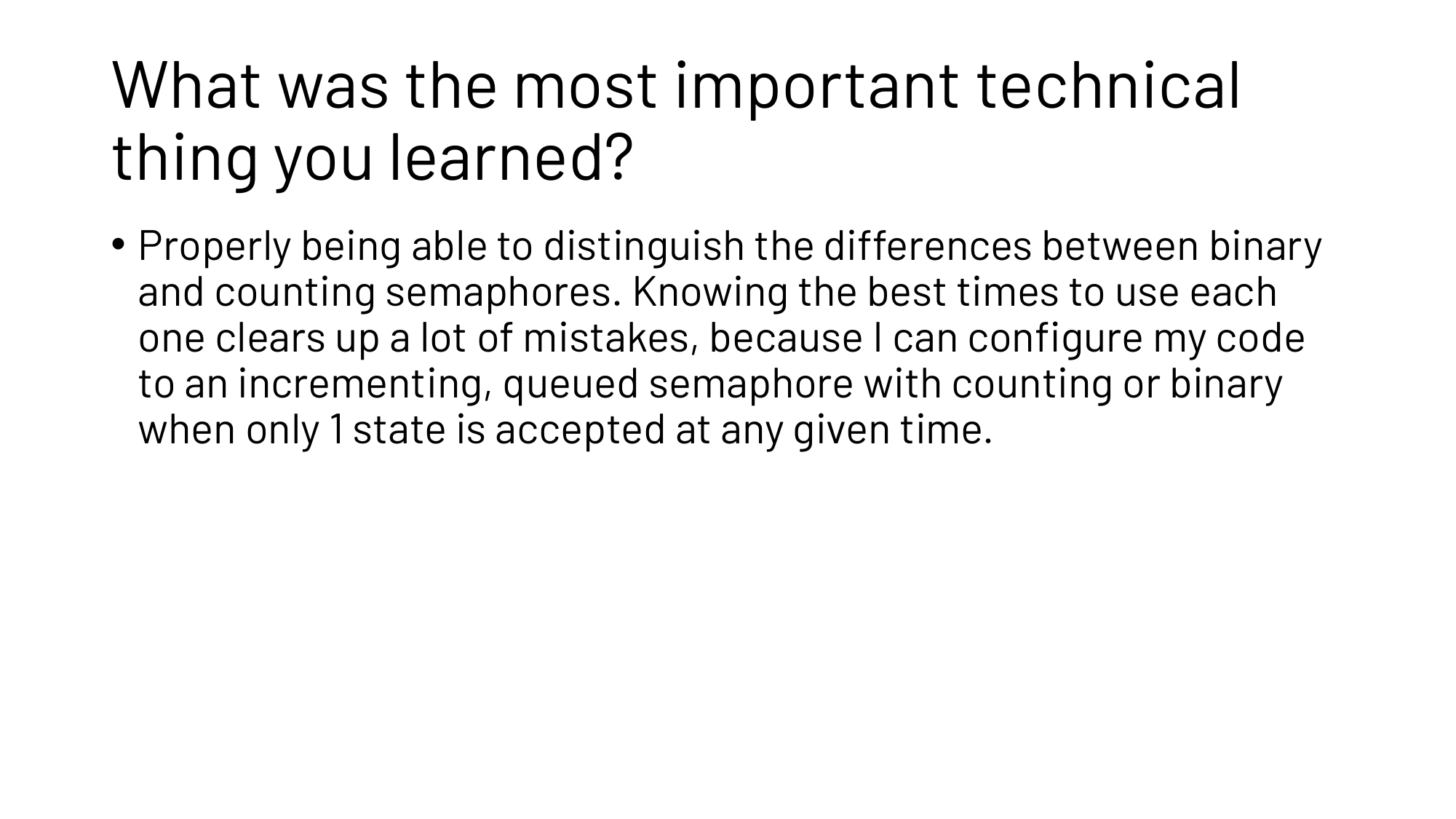

# What was the most important technical thing you learned?
Properly being able to distinguish the differences between binary and counting semaphores. Knowing the best times to use each one clears up a lot of mistakes, because I can configure my code to an incrementing, queued semaphore with counting or binary when only 1 state is accepted at any given time.